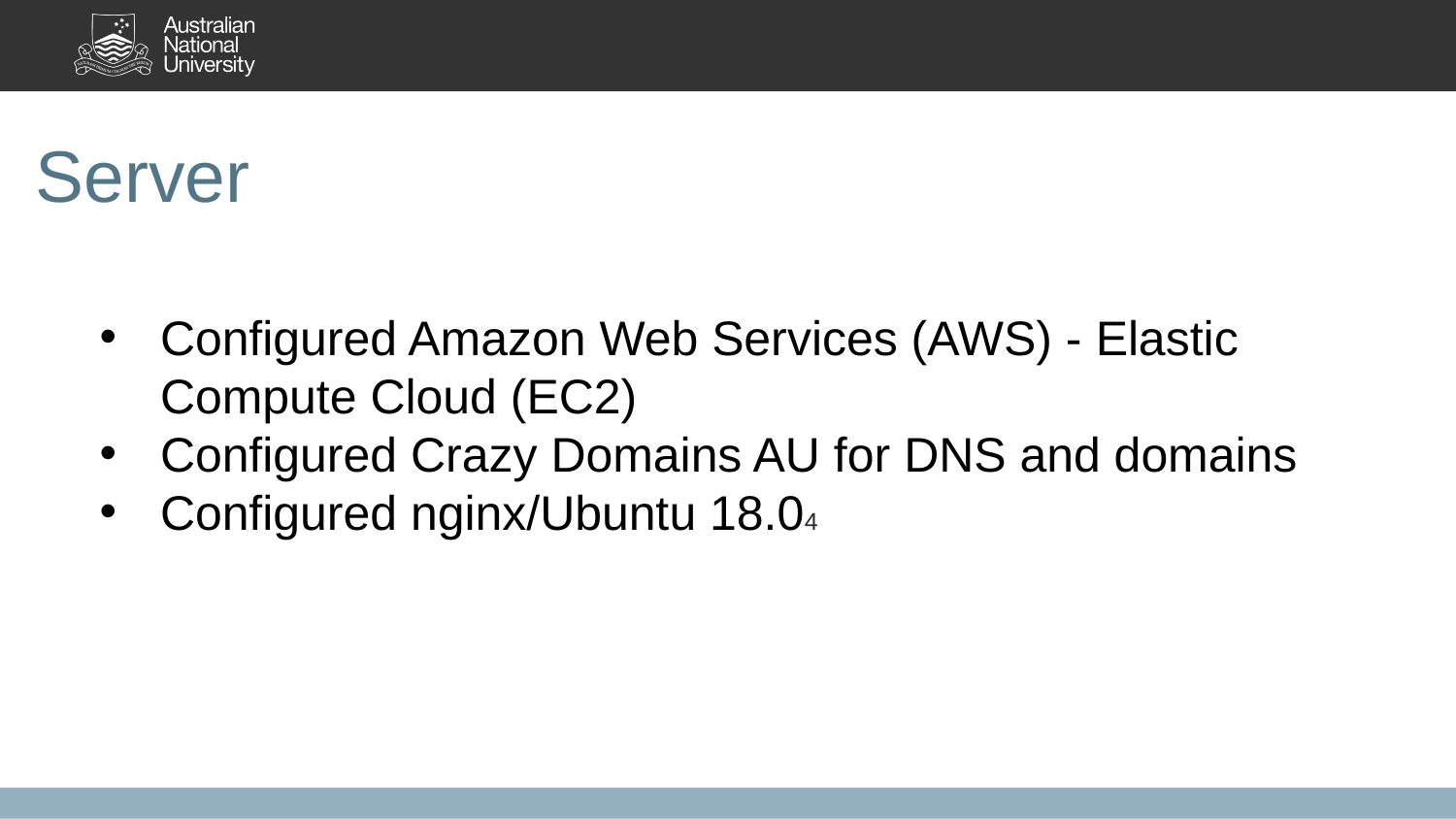

# Server

Configured Amazon Web Services (AWS) - Elastic Compute Cloud (EC2)
Configured Crazy Domains AU for DNS and domains
Configured nginx/Ubuntu 18.04